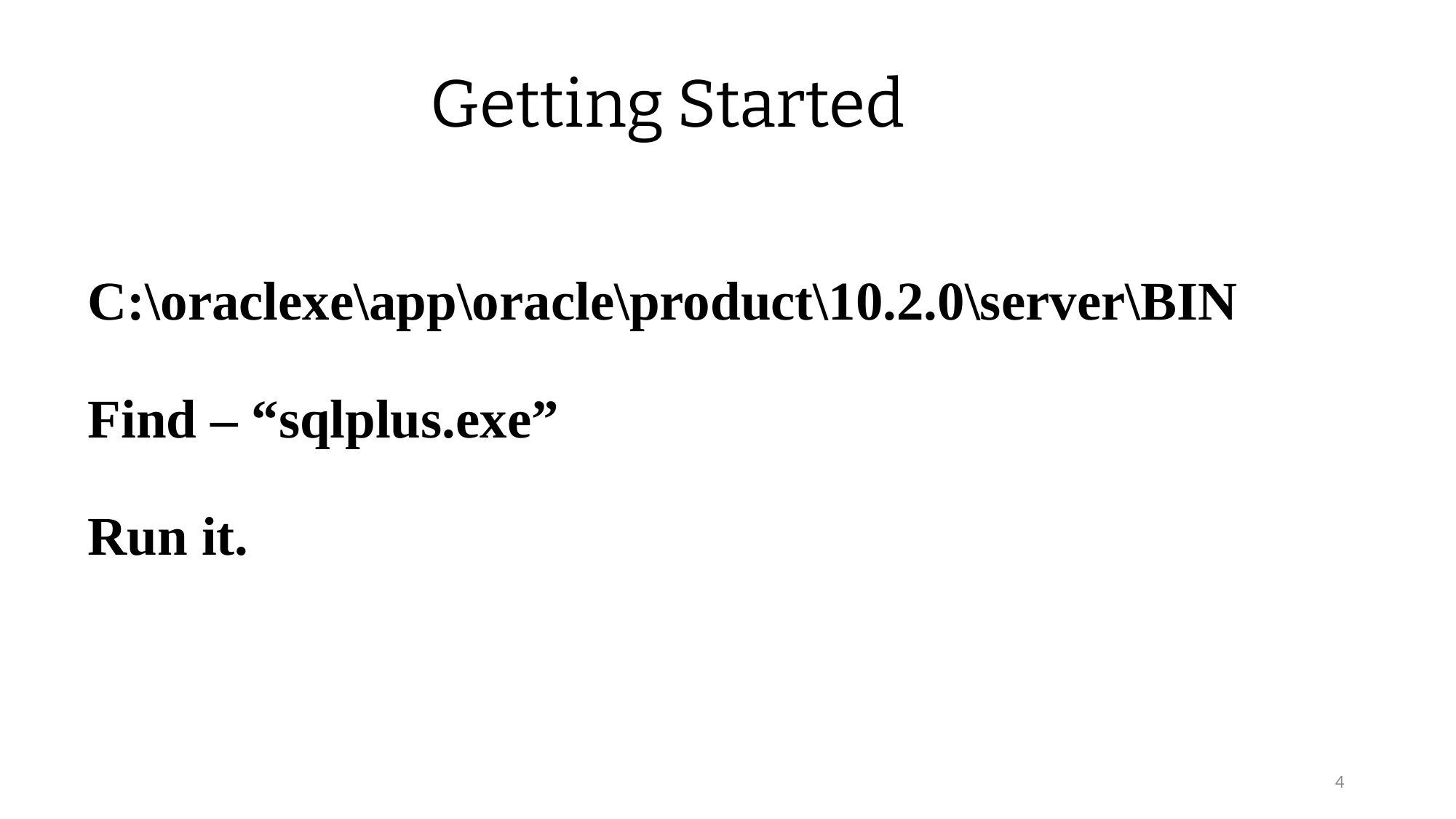

# Getting Started
C:\oraclexe\app\oracle\product\10.2.0\server\BIN
Find – “sqlplus.exe”
Run it.

4